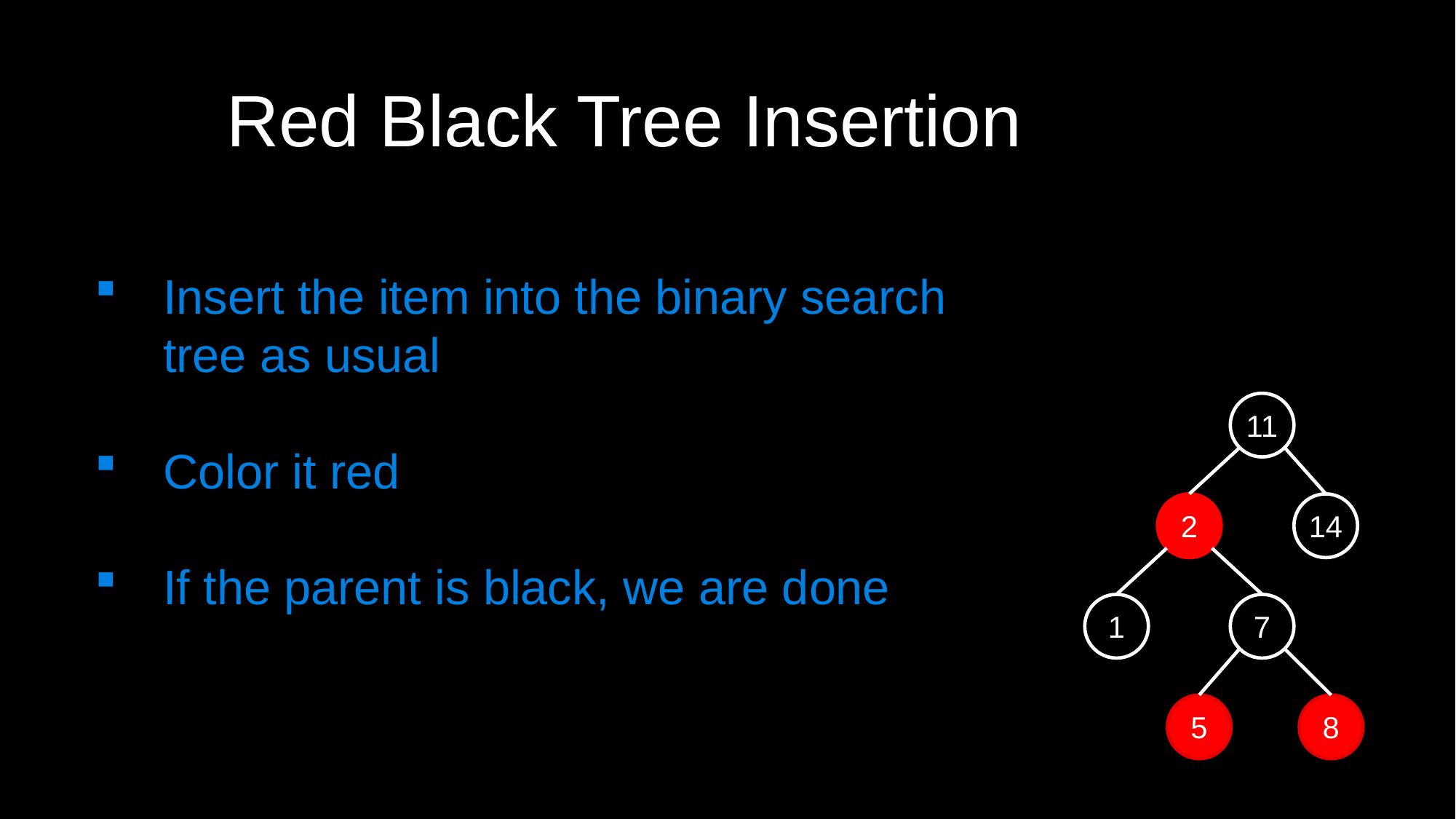

Red Black Tree Insertion
Insert the item into the binary search tree as usual

Color it red

If the parent is black, we are done
11
2
14
1
7
5
8